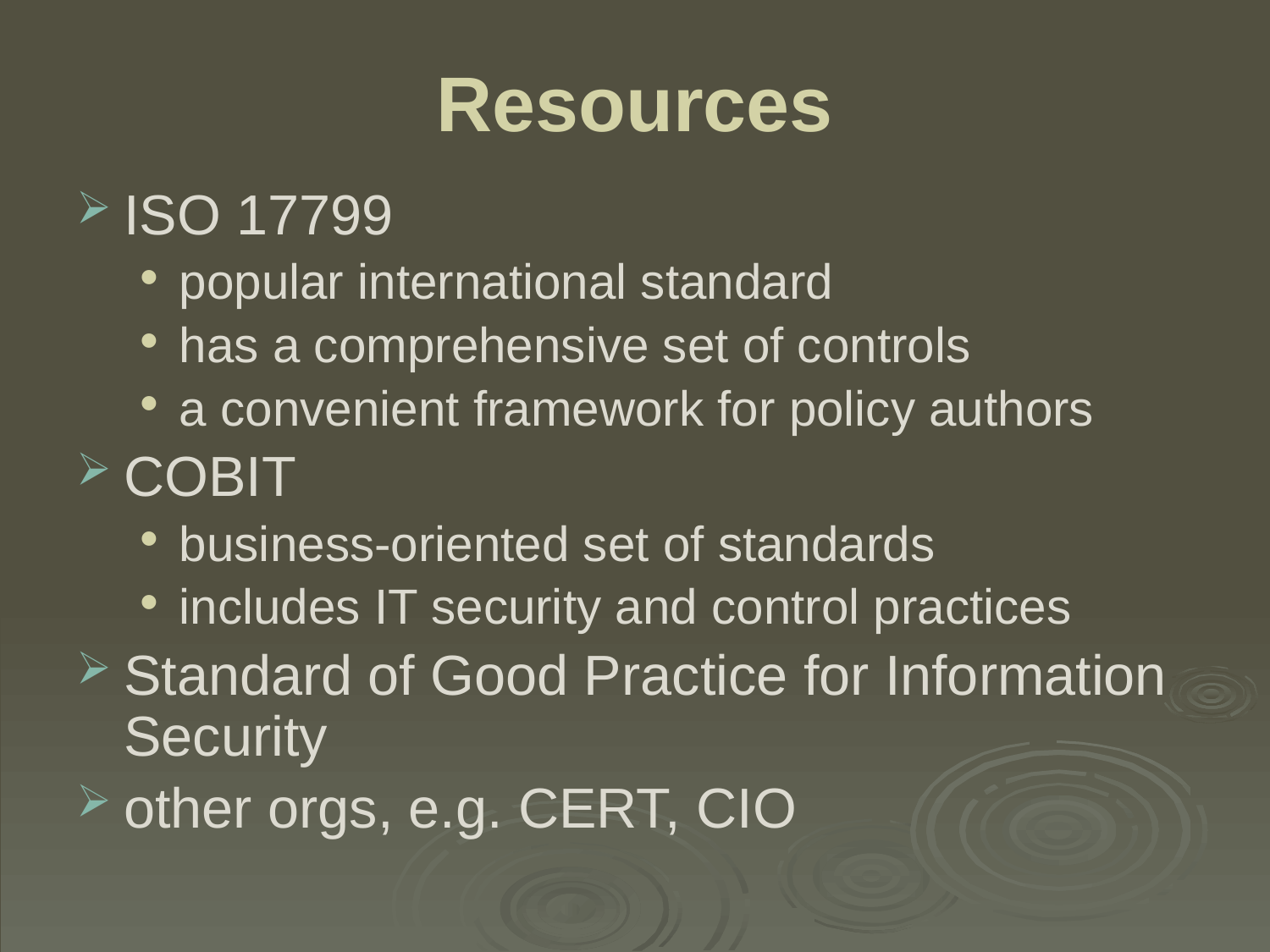

# Resources
ISO 17799
popular international standard
has a comprehensive set of controls
a convenient framework for policy authors
COBIT
business-oriented set of standards
includes IT security and control practices
Standard of Good Practice for Information Security
other orgs, e.g. CERT, CIO